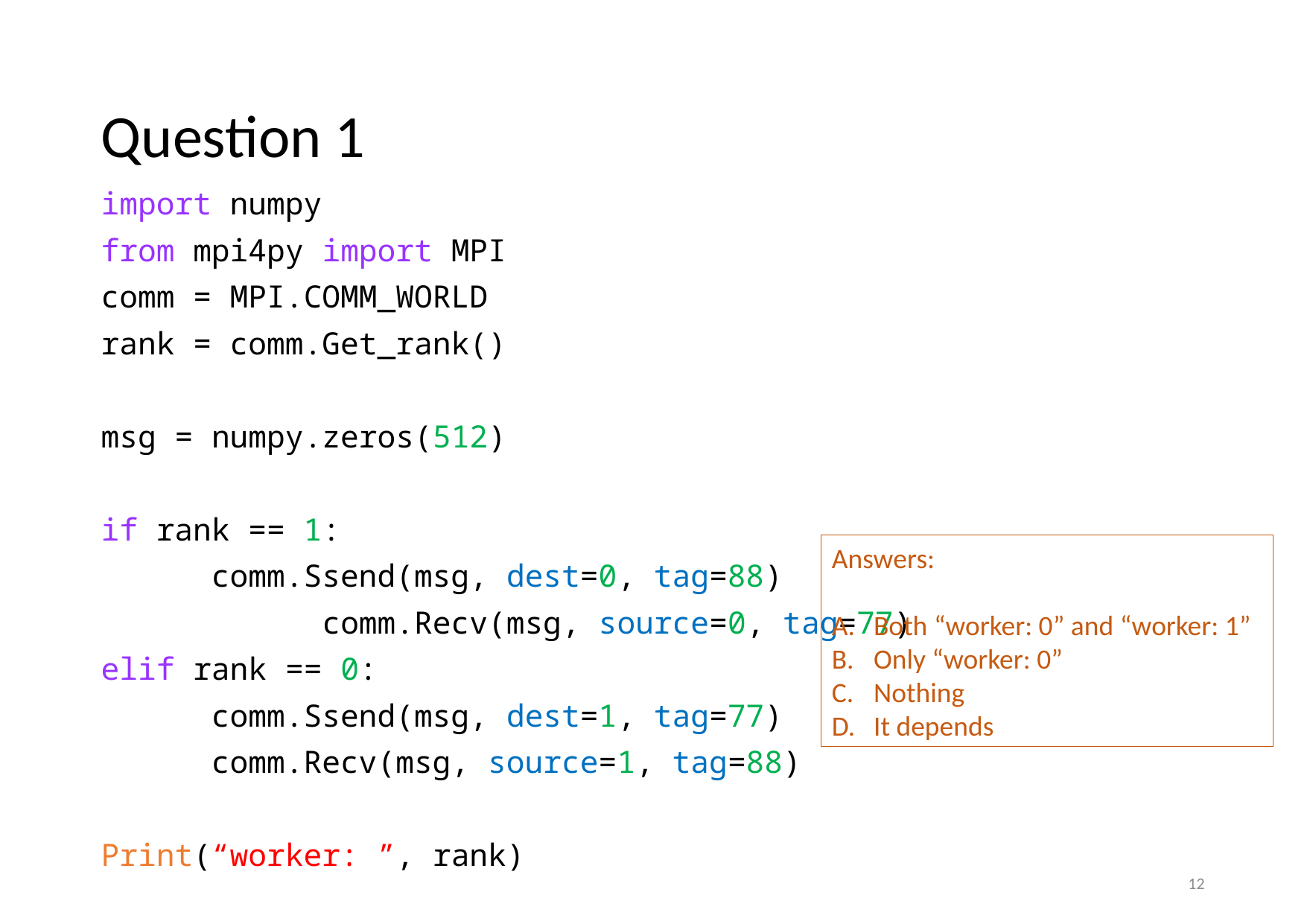

# Question 1
import numpy
from mpi4py import MPI
comm = MPI.COMM_WORLD
rank = comm.Get_rank()

msg = numpy.zeros(512)

if rank == 1:
	comm.Ssend(msg, dest=0, tag=88)
       	comm.Recv(msg, source=0, tag=77)
elif rank == 0:
 	comm.Ssend(msg, dest=1, tag=77)
	comm.Recv(msg, source=1, tag=88)

Print(“worker: ”, rank)
Answers:

Both “worker: 0” and “worker: 1”
Only “worker: 0”
Nothing
It depends
12